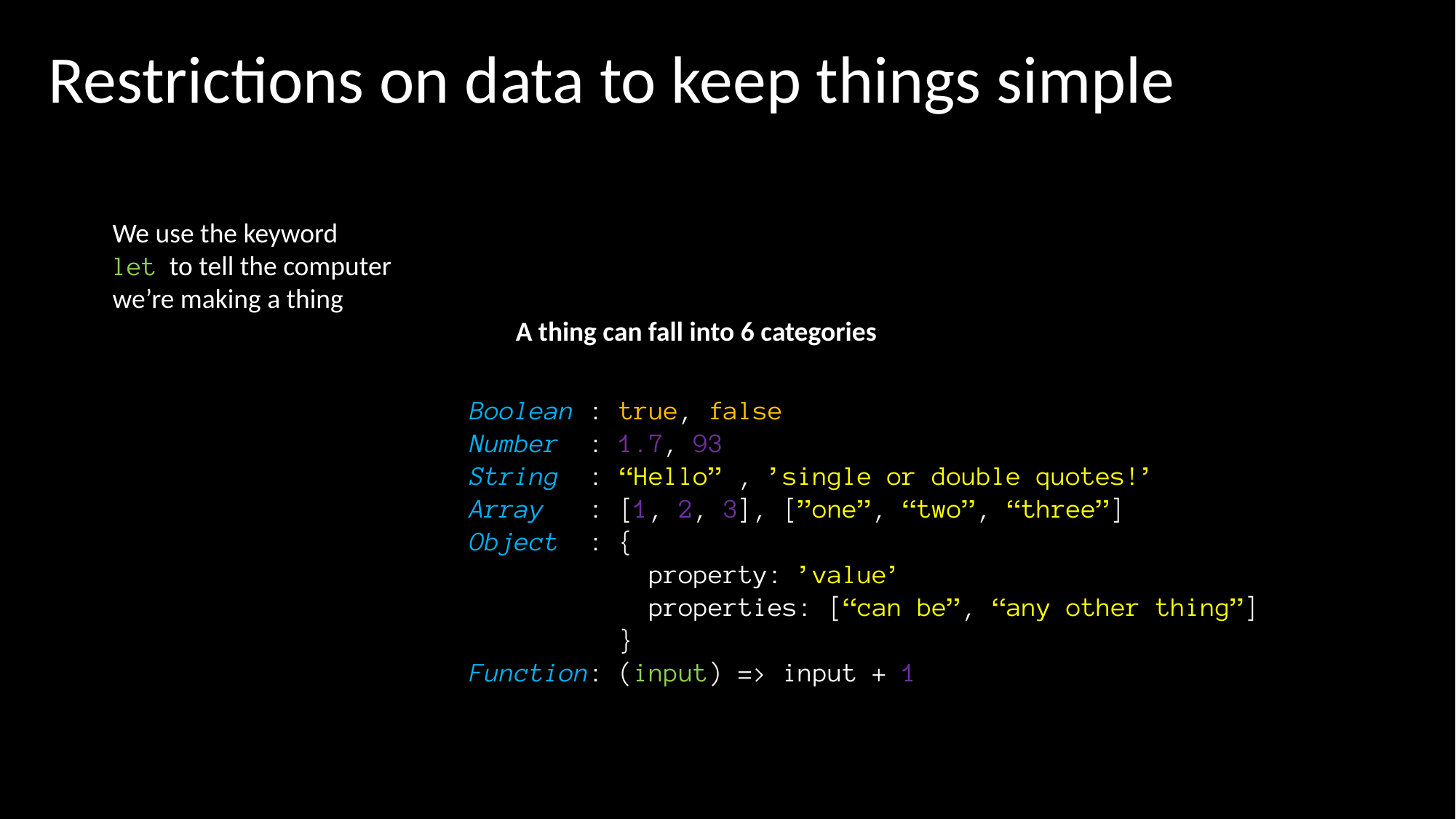

# Restrictions on data to keep things simple
We use the keyword
let  to tell the computer we’re making a thing
A thing can fall into 6 categories
Boolean : true, false
Number  : 1.7, 93
String  : “Hello” , ’single or double quotes!’
Array   : [1, 2, 3], [”one”, “two”, “three”]
Object  : {
            property: ’value’
            properties: [“can be”, “any other thing”]
          }
Function: (input) => input + 1